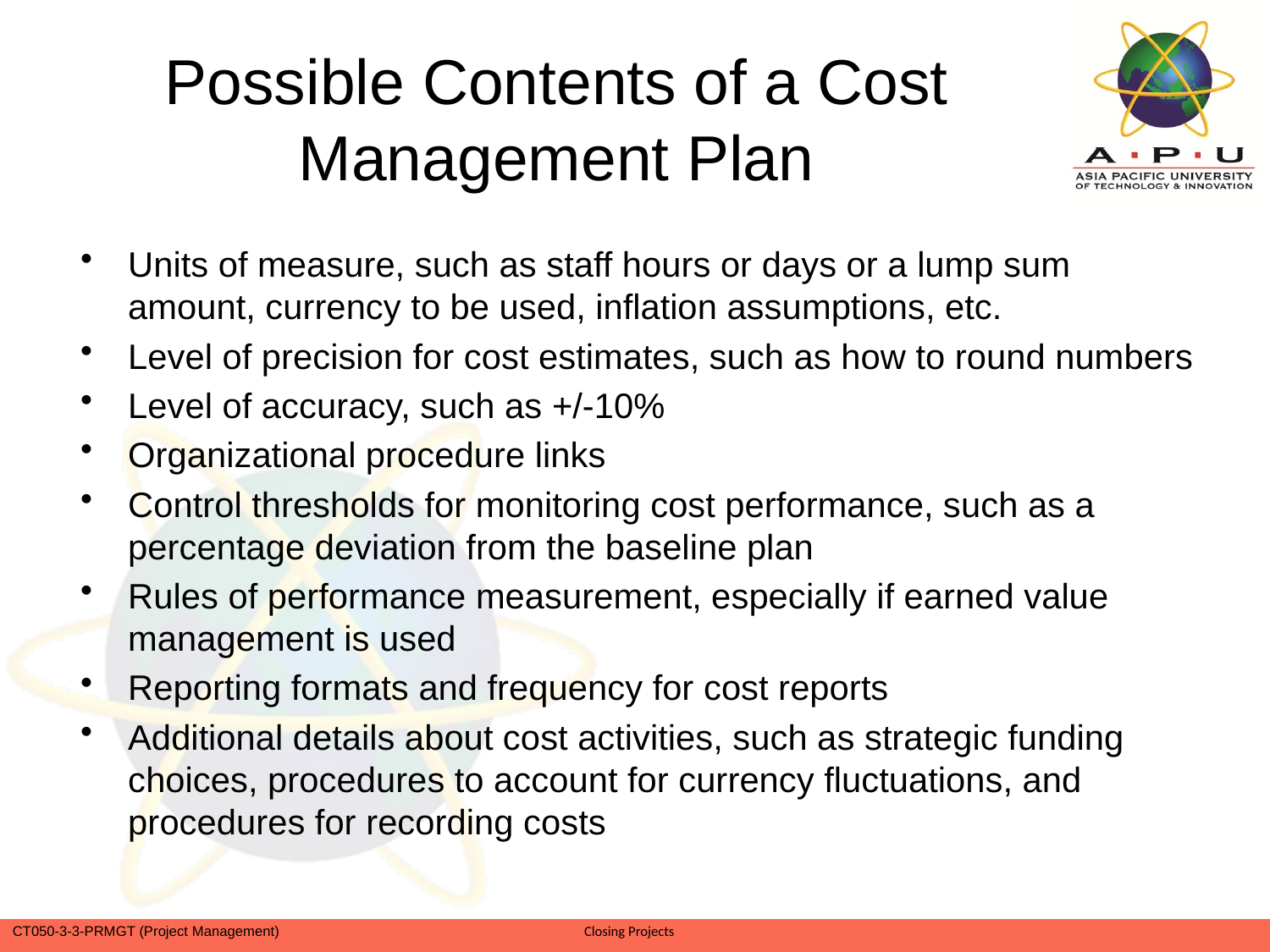

# Possible Contents of a Cost Management Plan
Units of measure, such as staff hours or days or a lump sum amount, currency to be used, inflation assumptions, etc.
Level of precision for cost estimates, such as how to round numbers
Level of accuracy, such as +/-10%
Organizational procedure links
Control thresholds for monitoring cost performance, such as a percentage deviation from the baseline plan
Rules of performance measurement, especially if earned value management is used
Reporting formats and frequency for cost reports
Additional details about cost activities, such as strategic funding choices, procedures to account for currency fluctuations, and procedures for recording costs